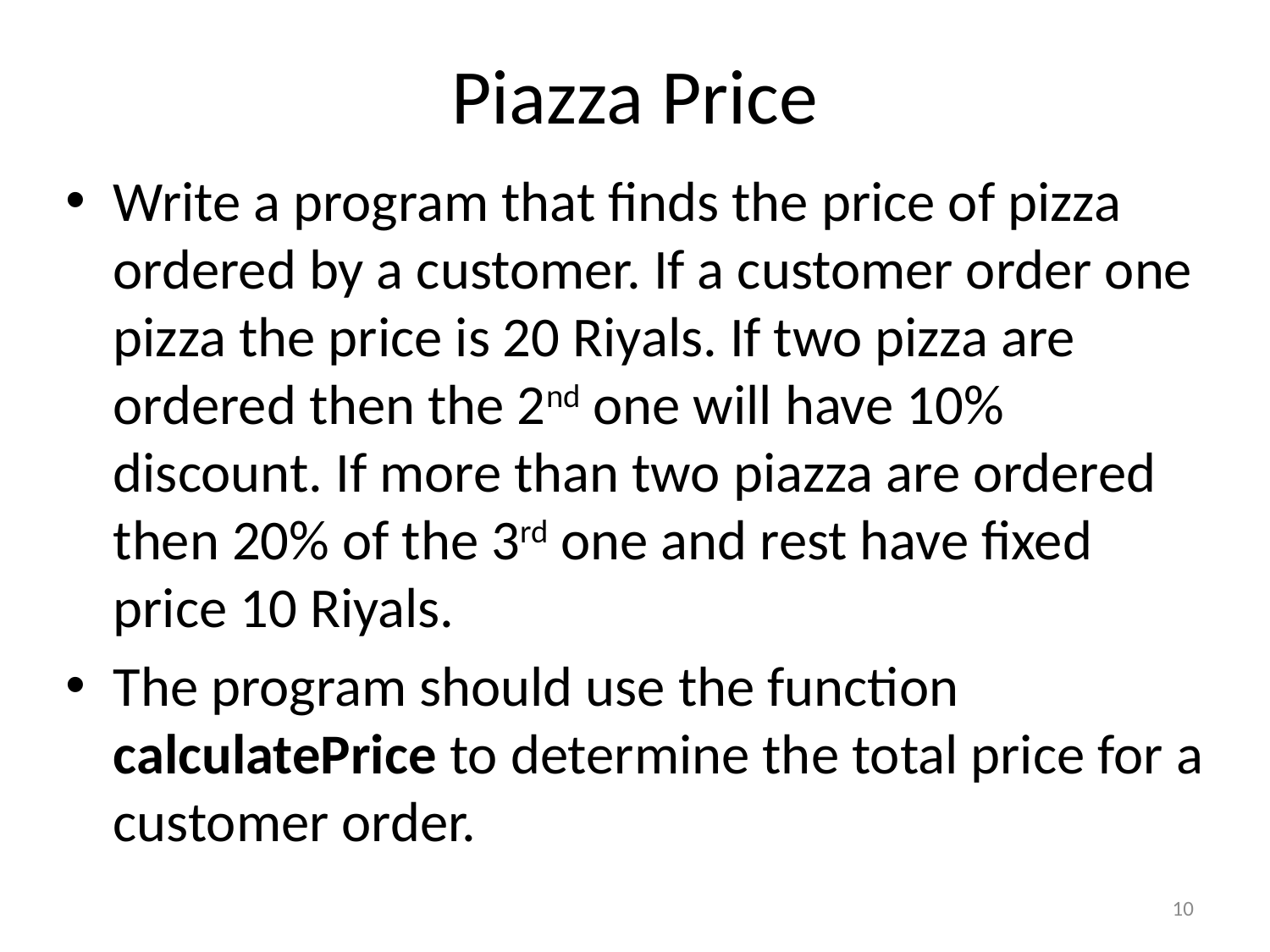

# Piazza Price
Write a program that finds the price of pizza ordered by a customer. If a customer order one pizza the price is 20 Riyals. If two pizza are ordered then the 2nd one will have 10% discount. If more than two piazza are ordered then 20% of the 3rd one and rest have fixed price 10 Riyals.
The program should use the function calculatePrice to determine the total price for a customer order.

10